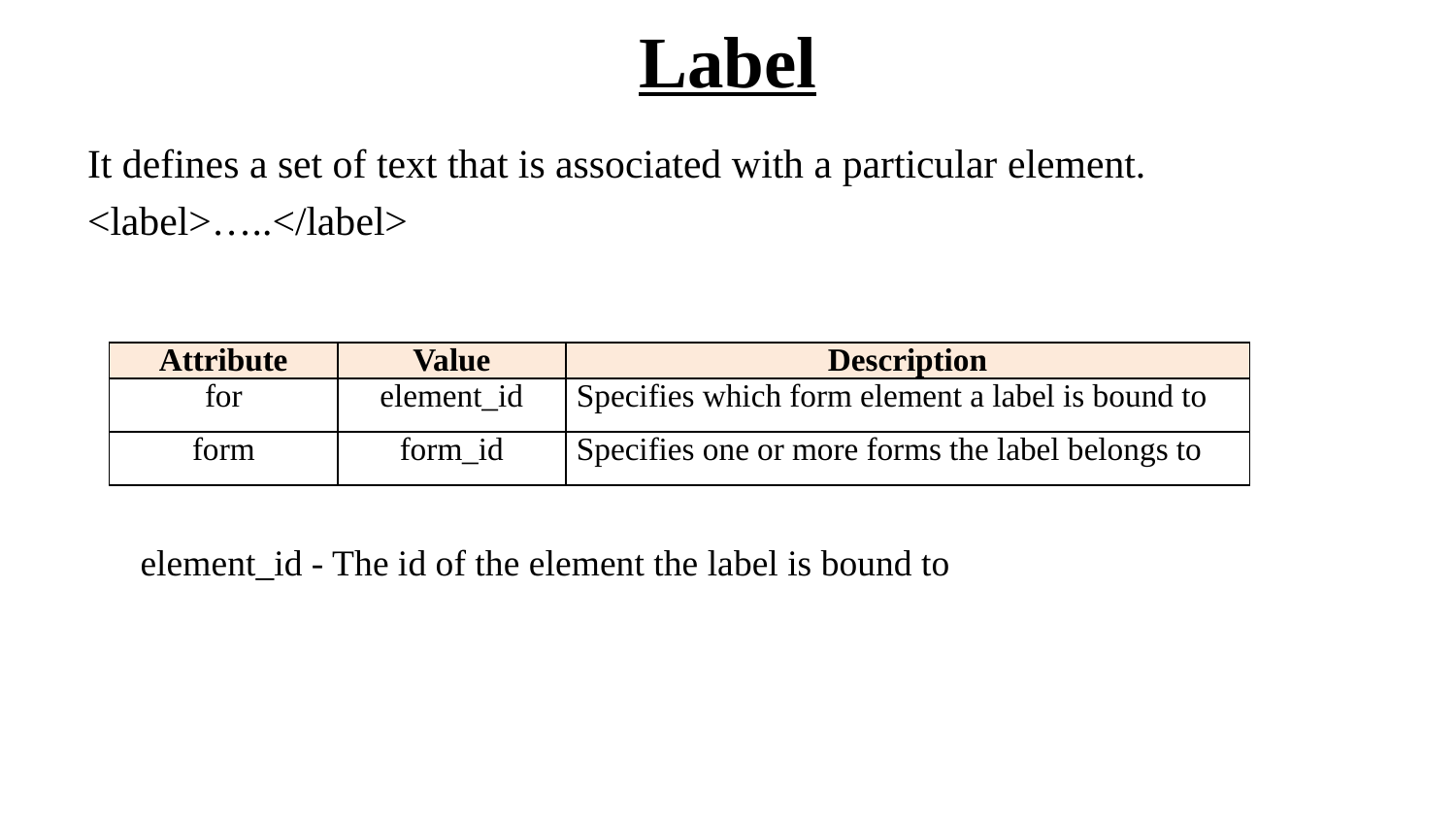

# Label
It defines a set of text that is associated with a particular element.
<label>…..</label>
| Attribute | Value | Description |
| --- | --- | --- |
| for | element\_id | Specifies which form element a label is bound to |
| form | form\_id | Specifies one or more forms the label belongs to |

element_id - The id of the element the label is bound to